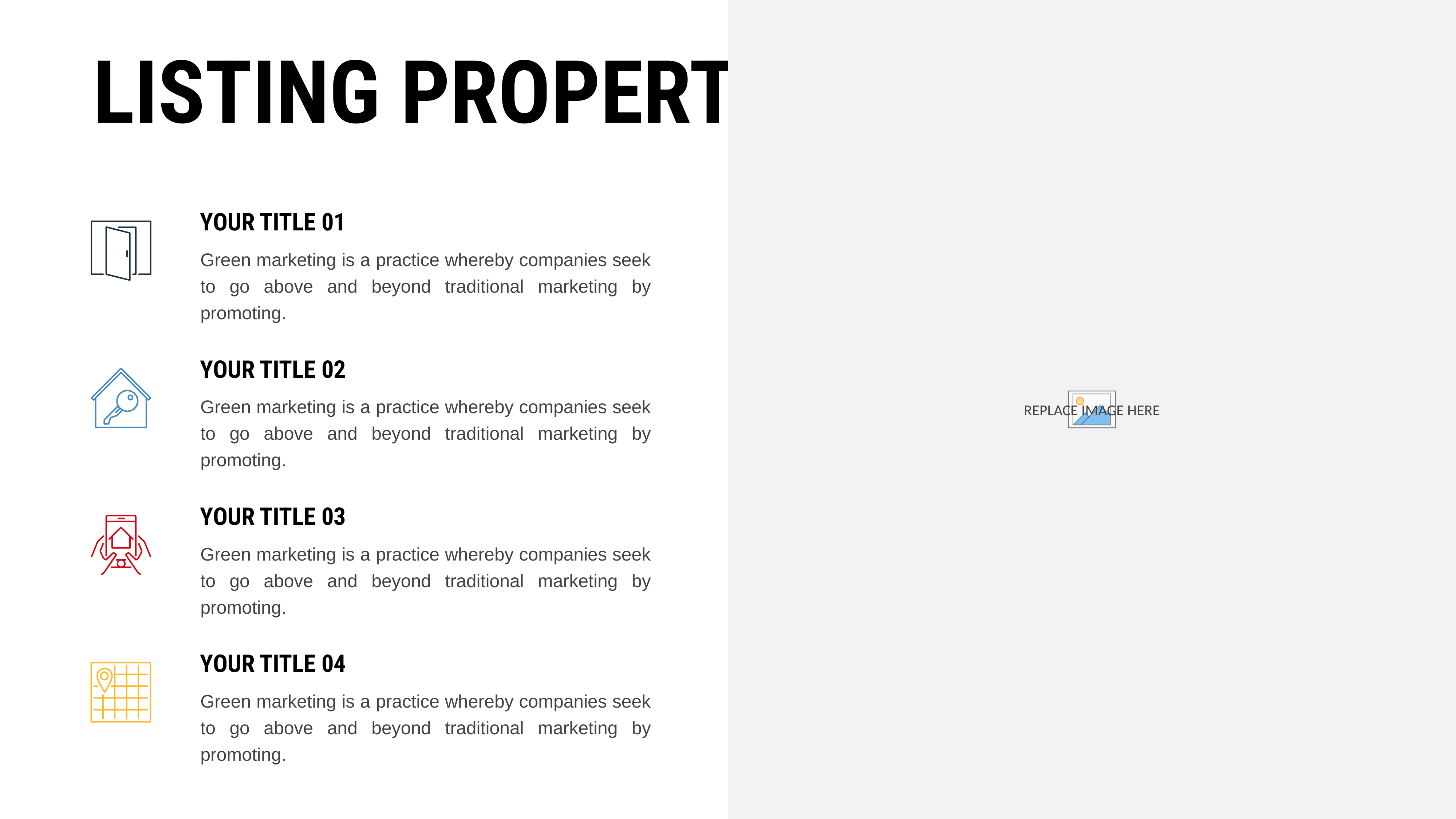

LISTING PROPERTIES
YOUR TITLE 01

Green marketing is a practice whereby companies seek to go above and beyond traditional marketing by promoting.
YOUR TITLE 02

Green marketing is a practice whereby companies seek to go above and beyond traditional marketing by promoting.
YOUR TITLE 03

Green marketing is a practice whereby companies seek to go above and beyond traditional marketing by promoting.
YOUR TITLE 04

Green marketing is a practice whereby companies seek to go above and beyond traditional marketing by promoting.